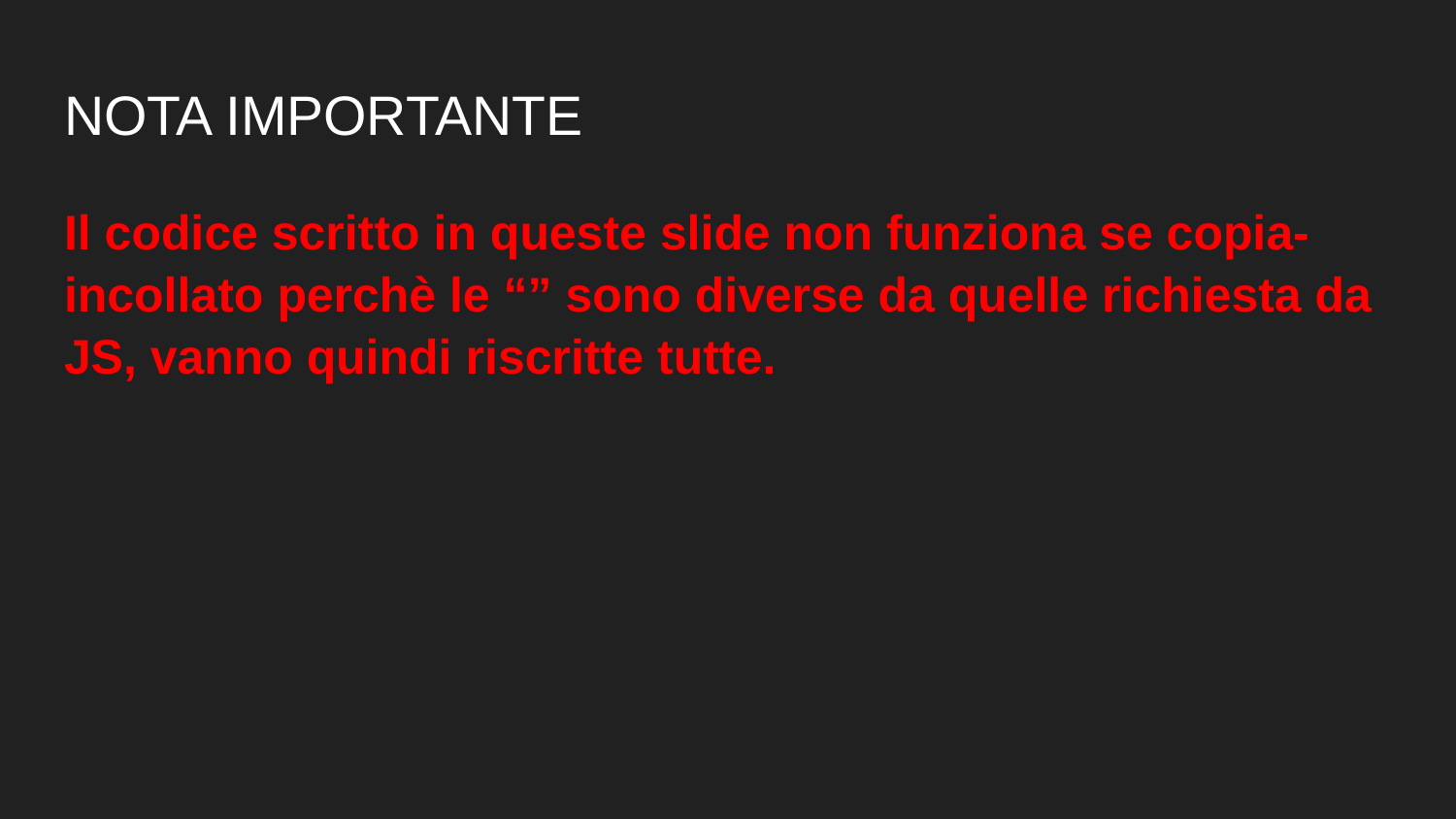

# NOTA IMPORTANTE
Il codice scritto in queste slide non funziona se copia-incollato perchè le “” sono diverse da quelle richiesta da JS, vanno quindi riscritte tutte.